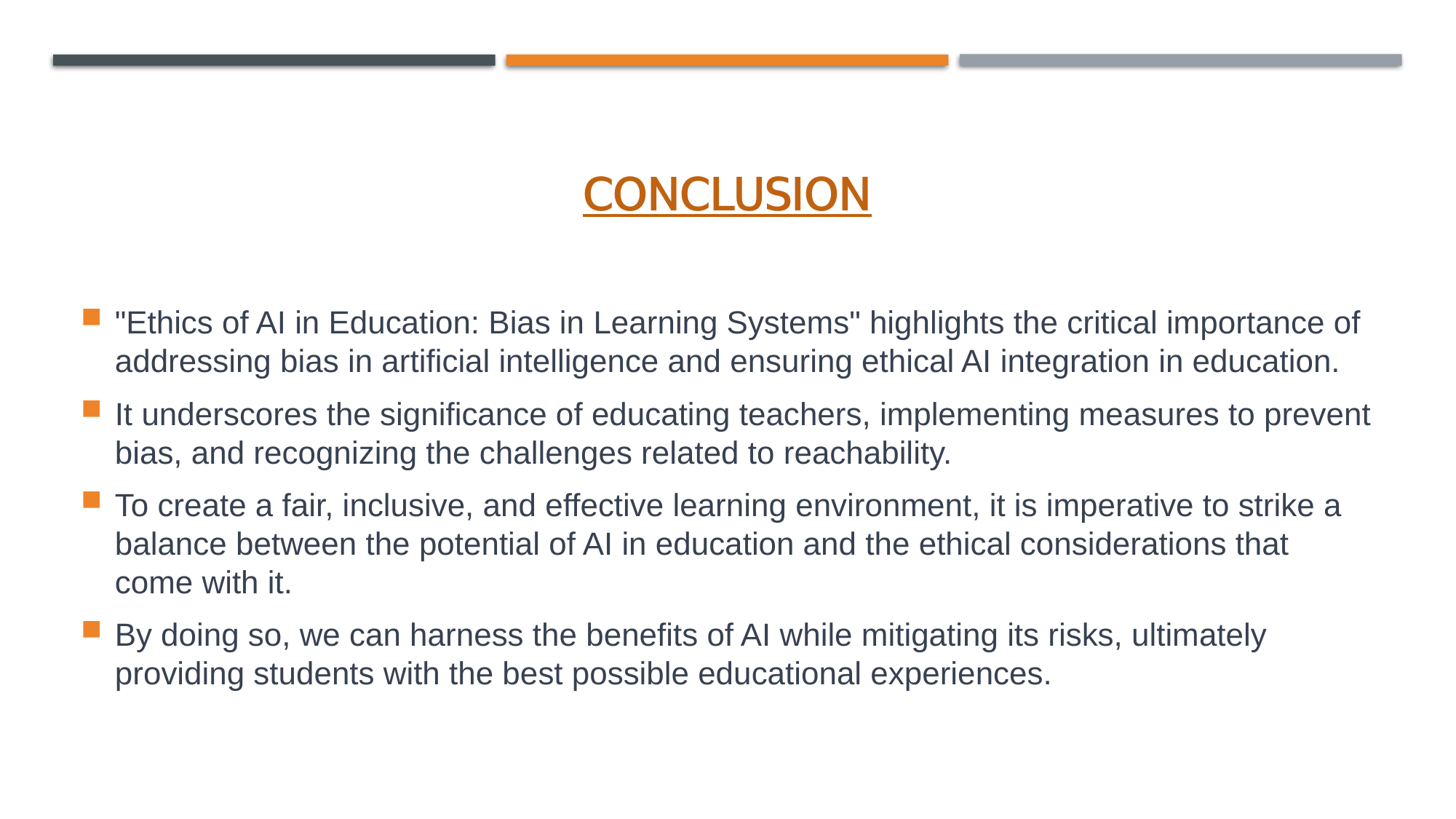

# CONCLUSION
"Ethics of AI in Education: Bias in Learning Systems" highlights the critical importance of addressing bias in artificial intelligence and ensuring ethical AI integration in education.
It underscores the significance of educating teachers, implementing measures to prevent bias, and recognizing the challenges related to reachability.
To create a fair, inclusive, and effective learning environment, it is imperative to strike a balance between the potential of AI in education and the ethical considerations that come with it.
By doing so, we can harness the benefits of AI while mitigating its risks, ultimately providing students with the best possible educational experiences.